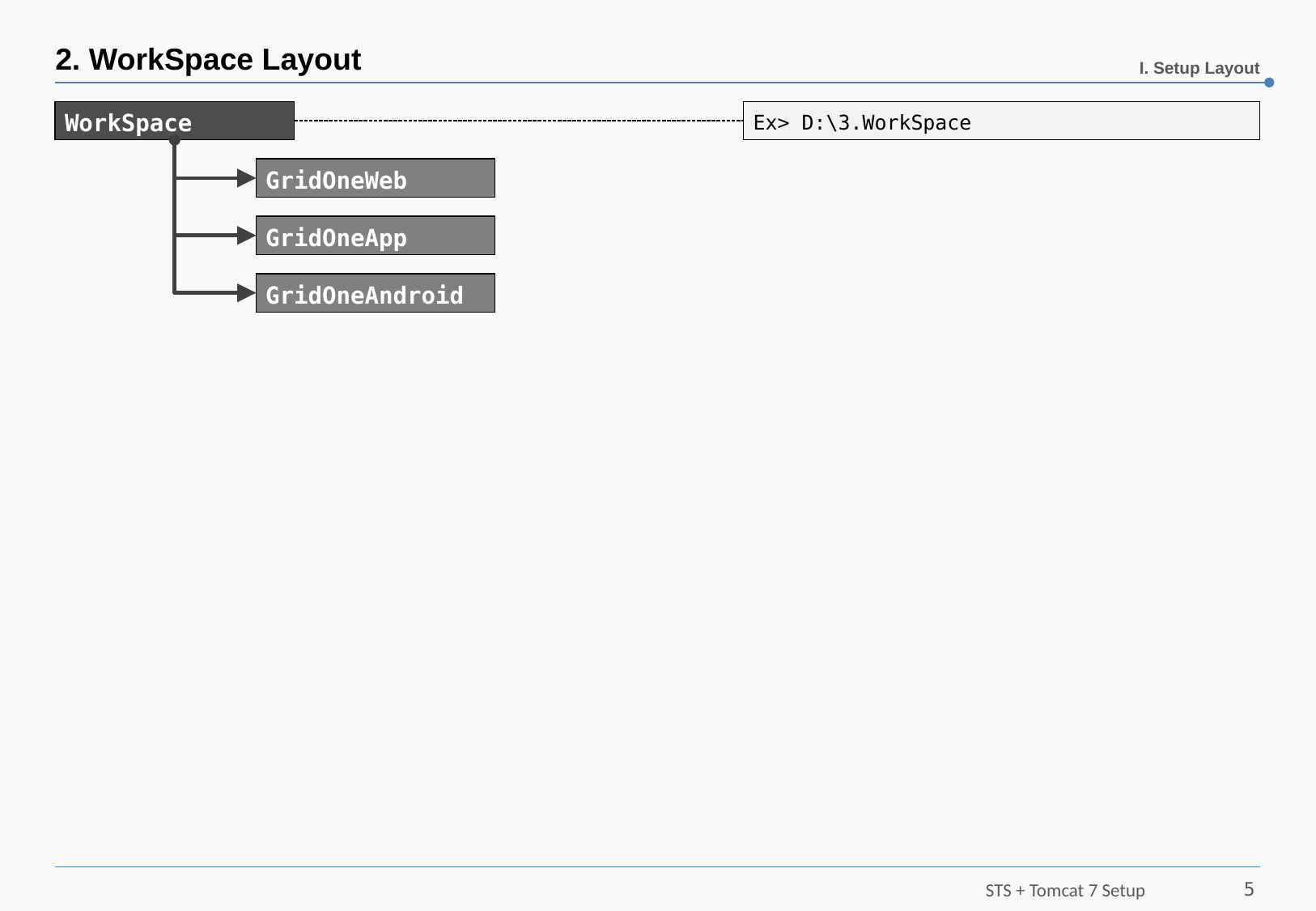

# 2. WorkSpace Layout
I. Setup Layout
WorkSpace
Ex> D:\3.WorkSpace
GridOneWeb
GridOneApp
GridOneAndroid
5